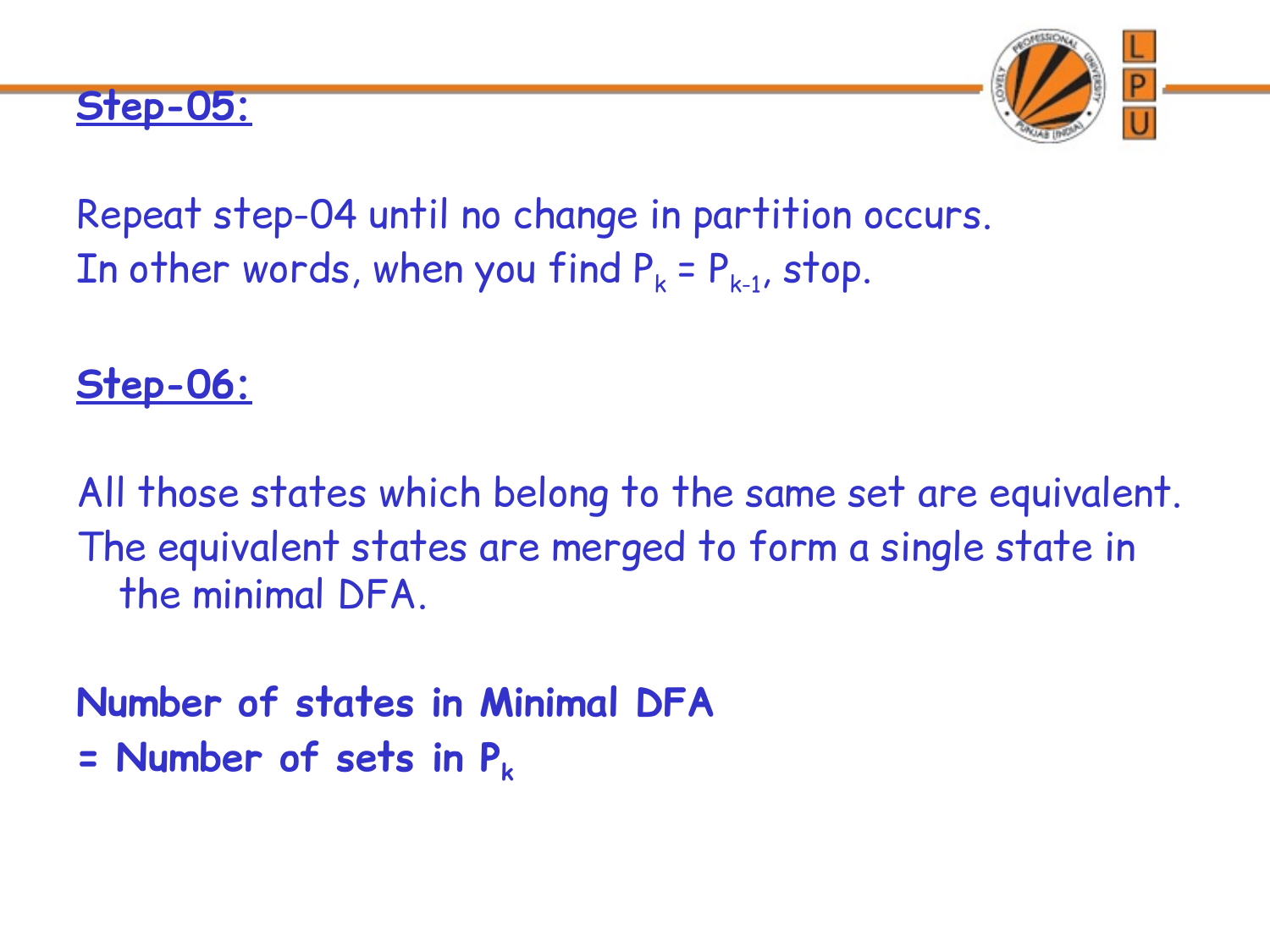

Step-05:

Repeat step-04 until no change in partition occurs.
In other words, when you find Pk = Pk-1, stop.

Step-06:

All those states which belong to the same set are equivalent.
The equivalent states are merged to form a single state in the minimal DFA.

Number of states in Minimal DFA
= Number of sets in Pk